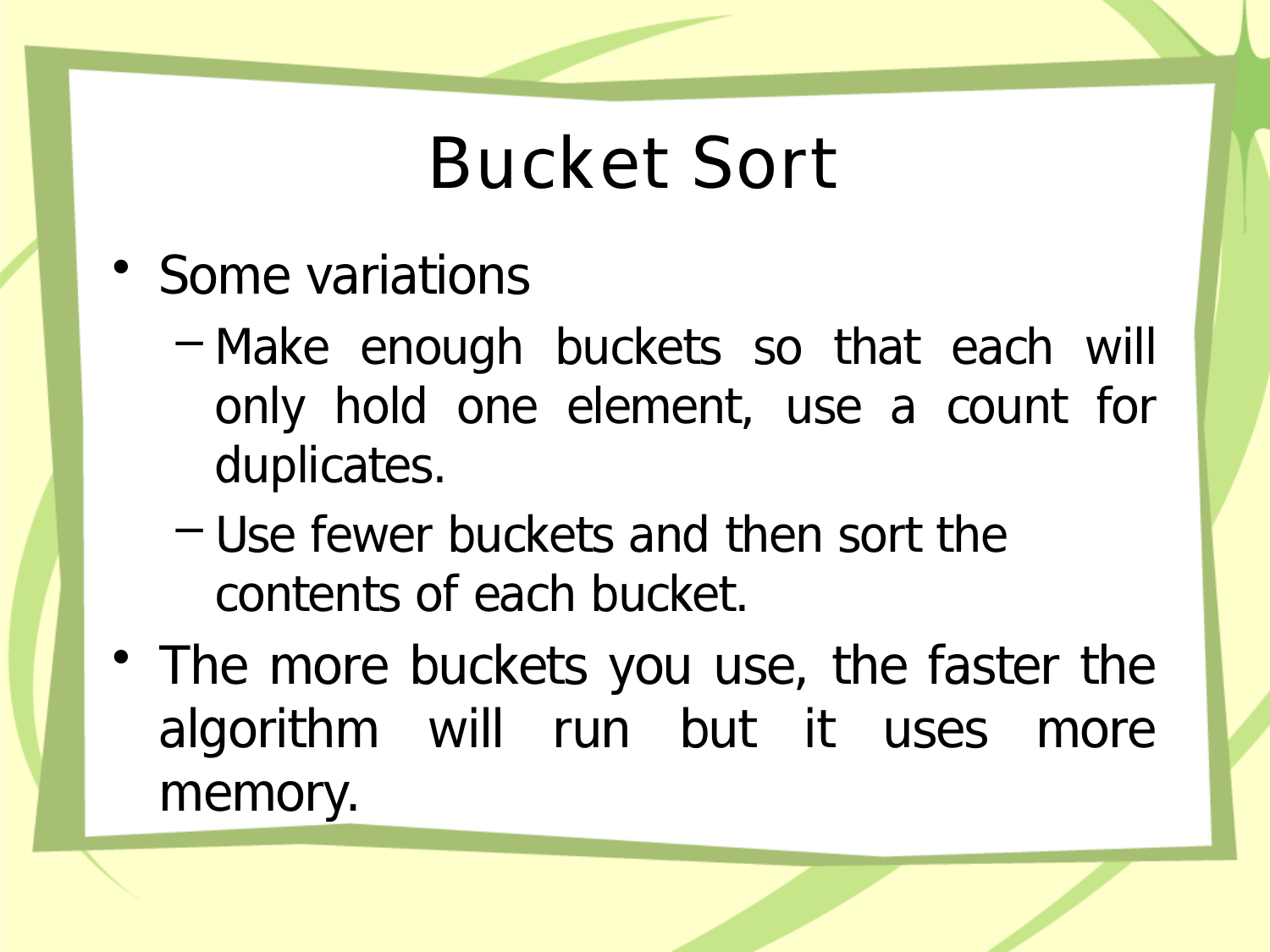

# Bucket Sort
Some variations
Make enough buckets so that each will only hold one element, use a count for duplicates.
Use fewer buckets and then sort the contents of each bucket.
The more buckets you use, the faster the algorithm will run but it uses more memory.